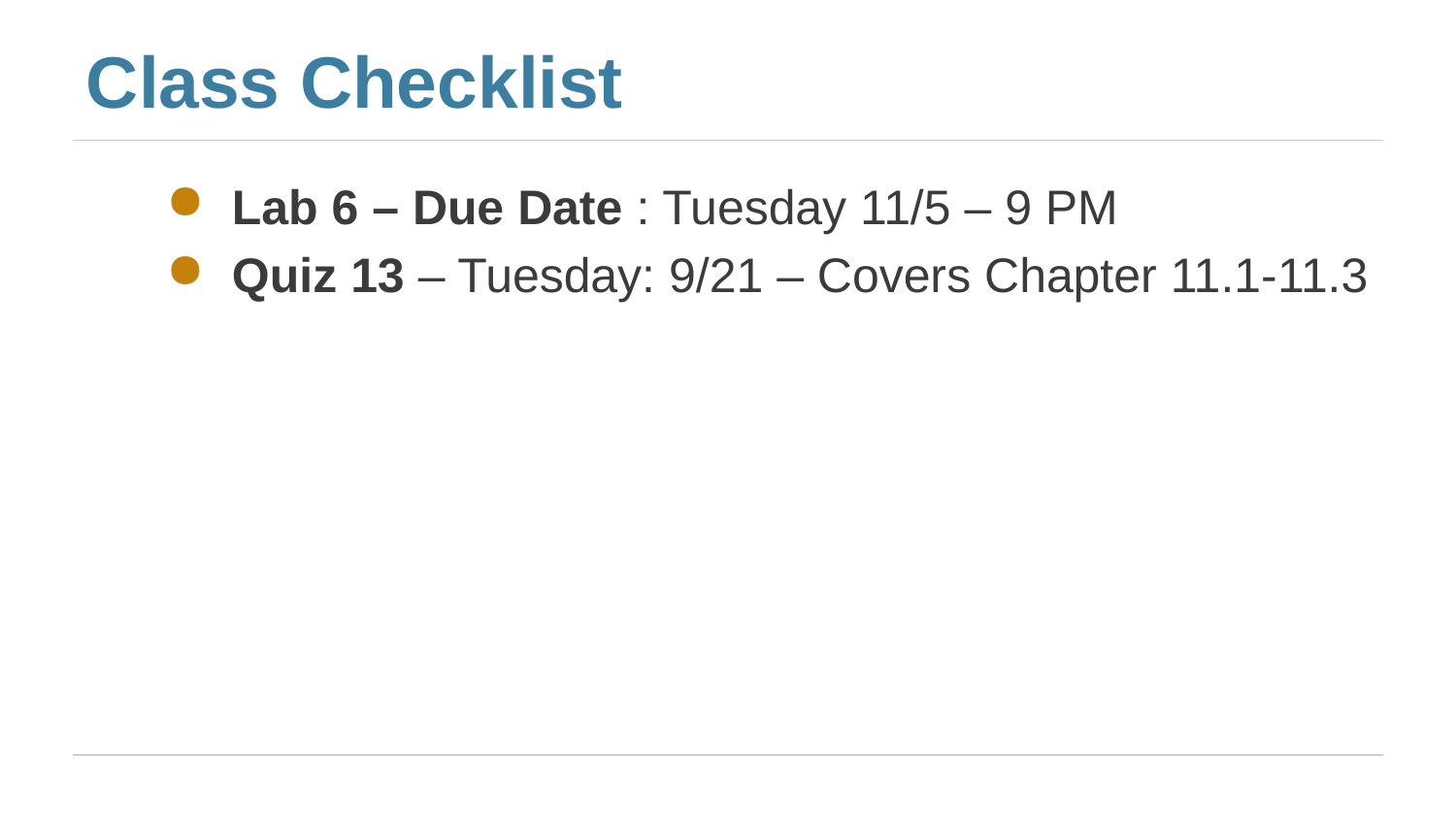

# Class Checklist
Lab 6 – Due Date : Tuesday 11/5 – 9 PM
Quiz 13 – Tuesday: 9/21 – Covers Chapter 11.1-11.3